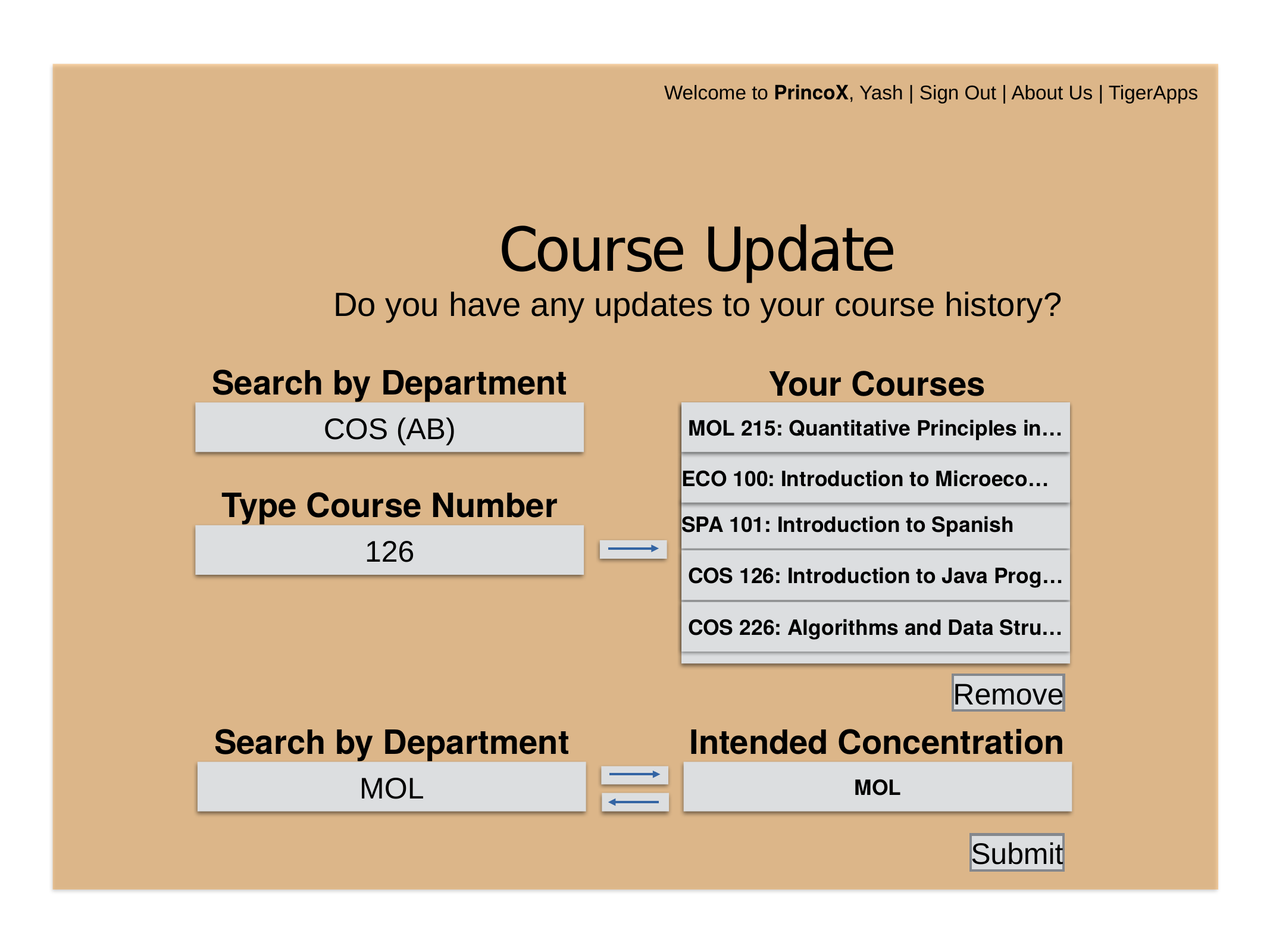

Welcome to PrincoX, Yash | Sign Out | About Us | TigerApps
Course Update
Do you have any updates to your course history?
Search by Department
Your Courses
COS (AB)

MOL 215: Quantitative Principles in…
ECO 100: Introduction to Microeco…
Type Course Number
SPA 101: Introduction to Spanish
126

COS 126: Introduction to Java Prog…
COS 226: Algorithms and Data Stru…
Remove
Search by Department
Intended Concentration
MOL
MOL

Submit